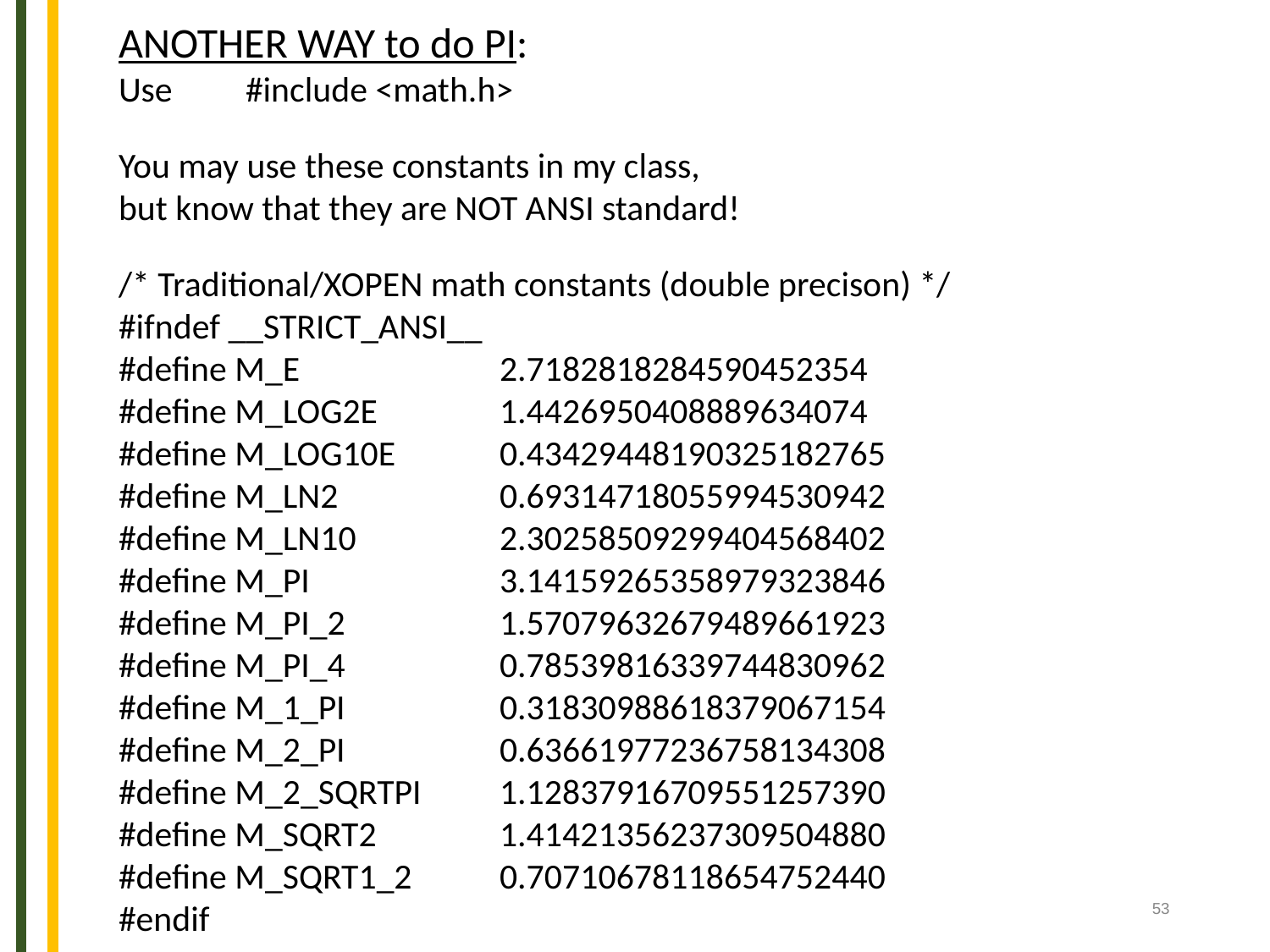

ANOTHER WAY to do PI:
Use 	#include <math.h>

You may use these constants in my class,
but know that they are NOT ANSI standard!

/* Traditional/XOPEN math constants (double precison) */
#ifndef __STRICT_ANSI__
#define M_E		2.7182818284590452354
#define M_LOG2E	1.4426950408889634074
#define M_LOG10E	0.43429448190325182765
#define M_LN2		0.69314718055994530942
#define M_LN10		2.30258509299404568402
#define M_PI		3.14159265358979323846
#define M_PI_2		1.57079632679489661923
#define M_PI_4		0.78539816339744830962
#define M_1_PI		0.31830988618379067154
#define M_2_PI		0.63661977236758134308
#define M_2_SQRTPI	1.12837916709551257390
#define M_SQRT2	1.41421356237309504880
#define M_SQRT1_2	0.70710678118654752440
#endif
53